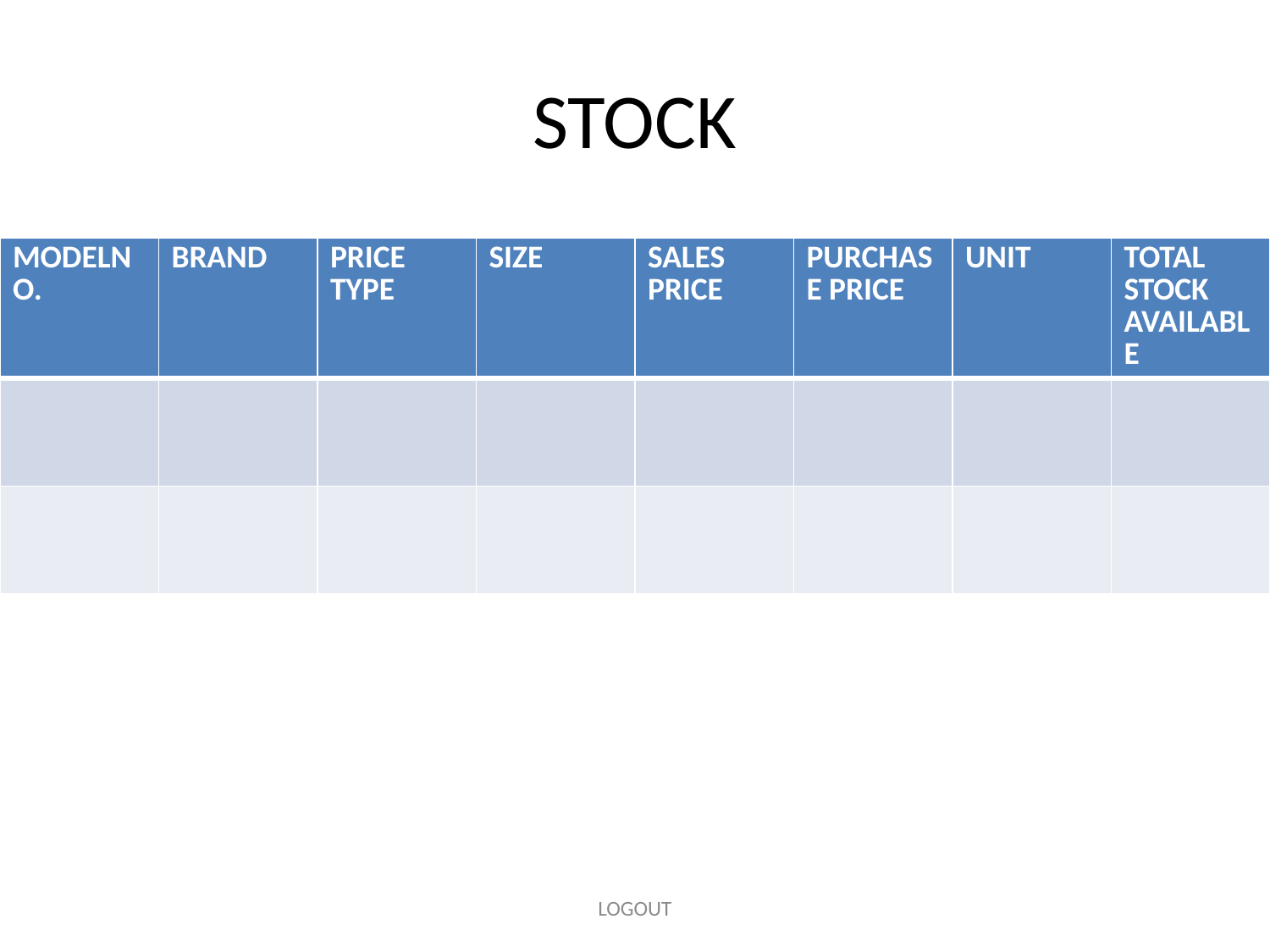

# STOCK
| MODELNO. | BRAND | PRICE TYPE | SIZE | SALES PRICE | PURCHASE PRICE | UNIT | TOTAL STOCK AVAILABLE |
| --- | --- | --- | --- | --- | --- | --- | --- |
|  |  |  |  |  |  |  |  |
|  |  |  |  |  |  |  |  |
LOGOUT